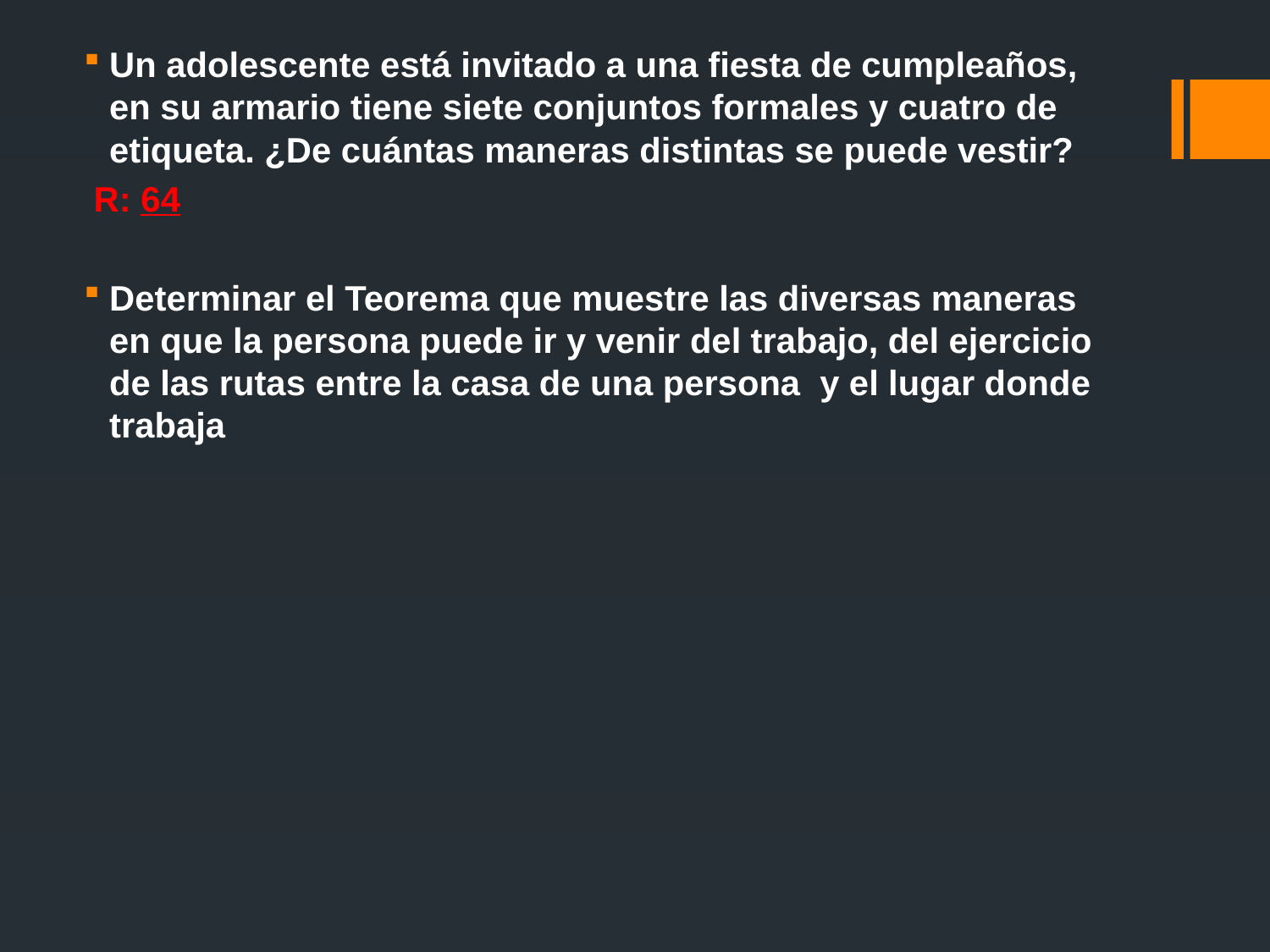

Un adolescente está invitado a una fiesta de cumpleaños, en su armario tiene siete conjuntos formales y cuatro de etiqueta. ¿De cuántas maneras distintas se puede vestir?
 R: 64

Determinar el Teorema que muestre las diversas maneras  en que la persona puede ir y venir del trabajo, del ejercicio de las rutas entre la casa de una persona  y el lugar donde trabaja